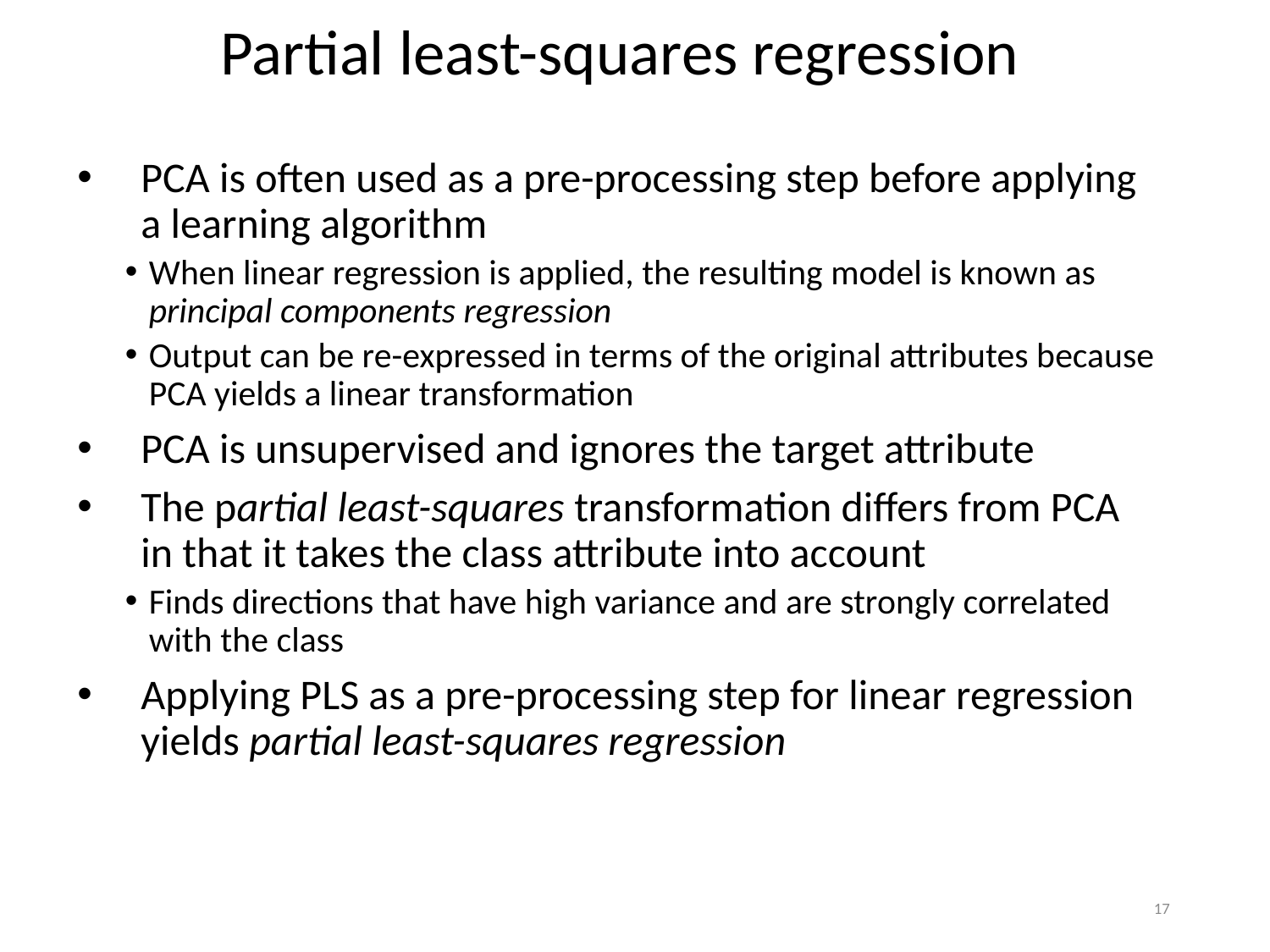

Partial least-squares regression
PCA is often used as a pre-processing step before applying a learning algorithm
When linear regression is applied, the resulting model is known as principal components regression
Output can be re-expressed in terms of the original attributes because PCA yields a linear transformation
PCA is unsupervised and ignores the target attribute
The partial least-squares transformation differs from PCA in that it takes the class attribute into account
Finds directions that have high variance and are strongly correlated with the class
Applying PLS as a pre-processing step for linear regression yields partial least-squares regression
17